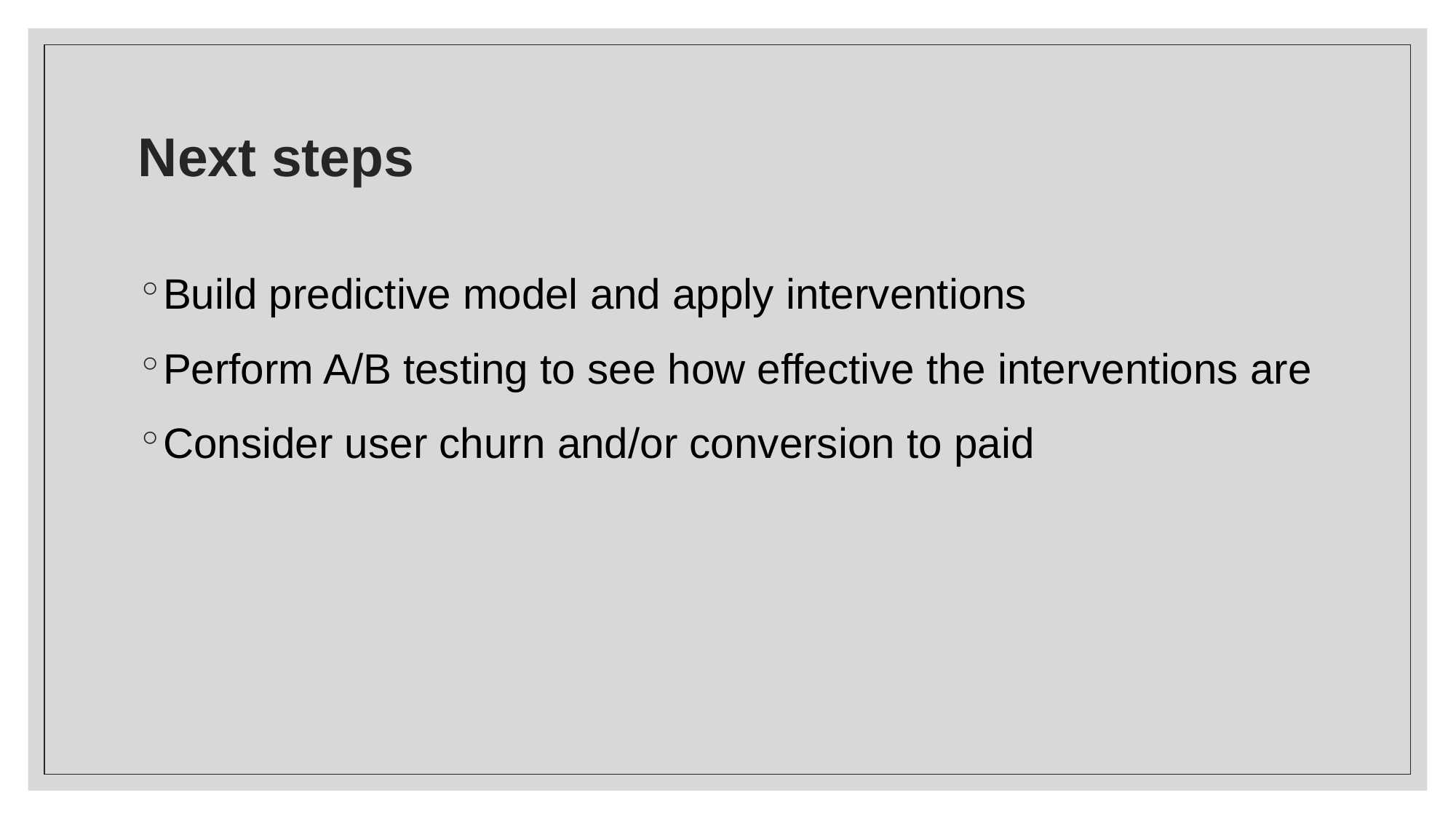

# Next steps
Build predictive model and apply interventions
Perform A/B testing to see how effective the interventions are
Consider user churn and/or conversion to paid